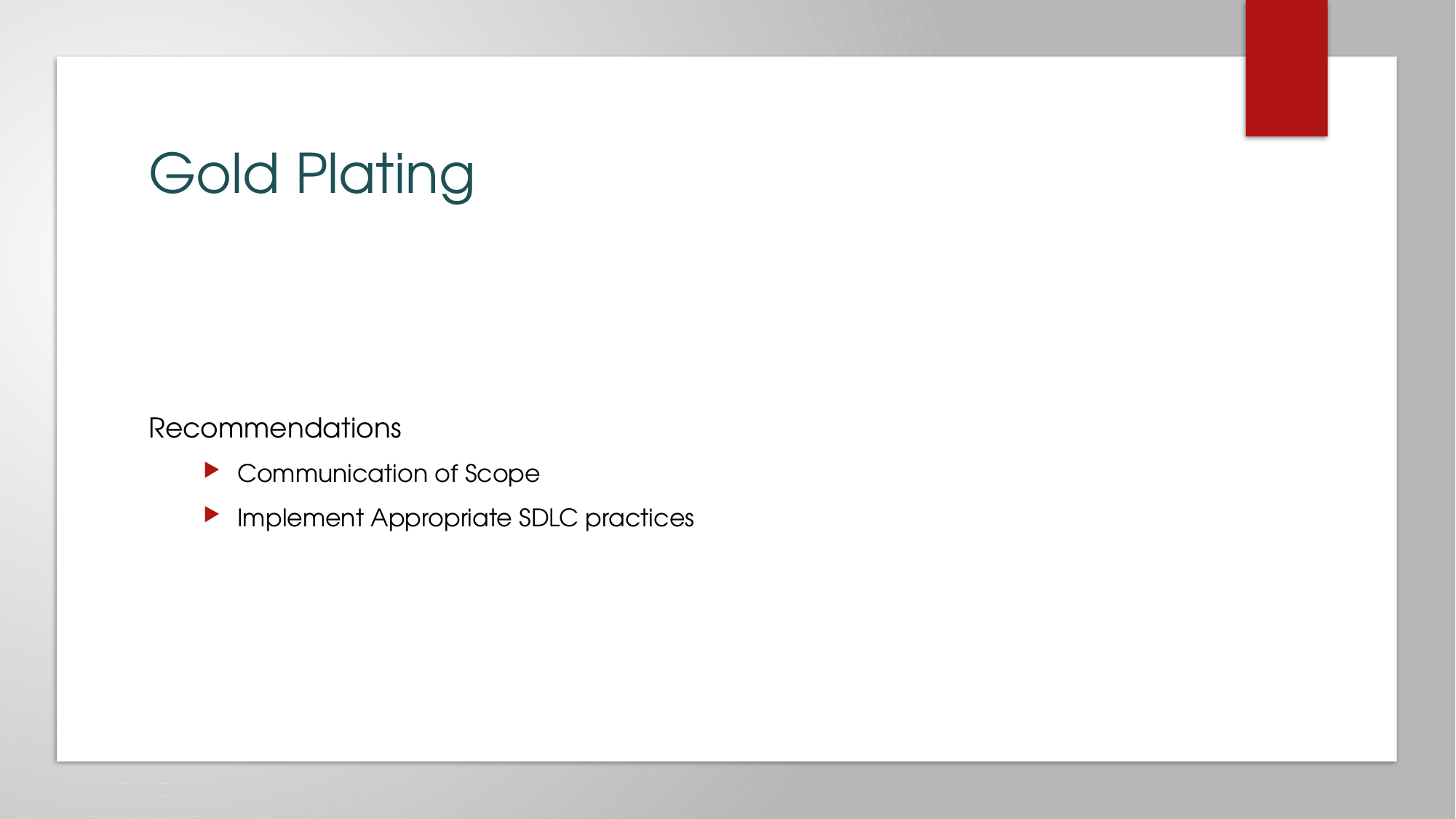

# Gold Plating
Recommendations
Communication of Scope
Implement Appropriate SDLC practices